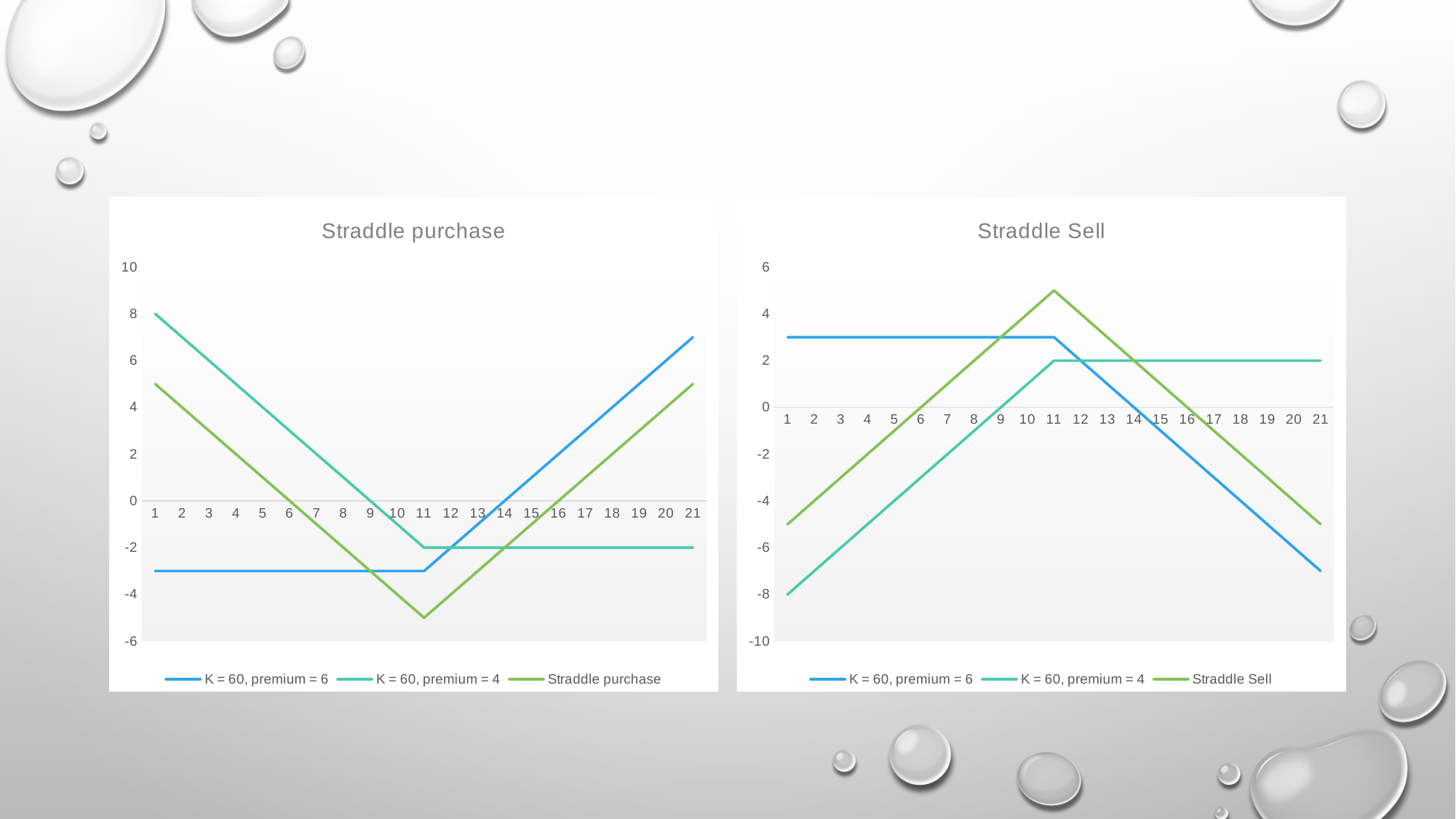

### Chart: Straddle purchase

| Category | K = 60, premium = 6 | K = 60, premium = 4 | Straddle purchase |
|---|---|---|---|

### Chart: Straddle Sell

| Category | K = 60, premium = 6 | K = 60, premium = 4 | Straddle Sell |
|---|---|---|---|